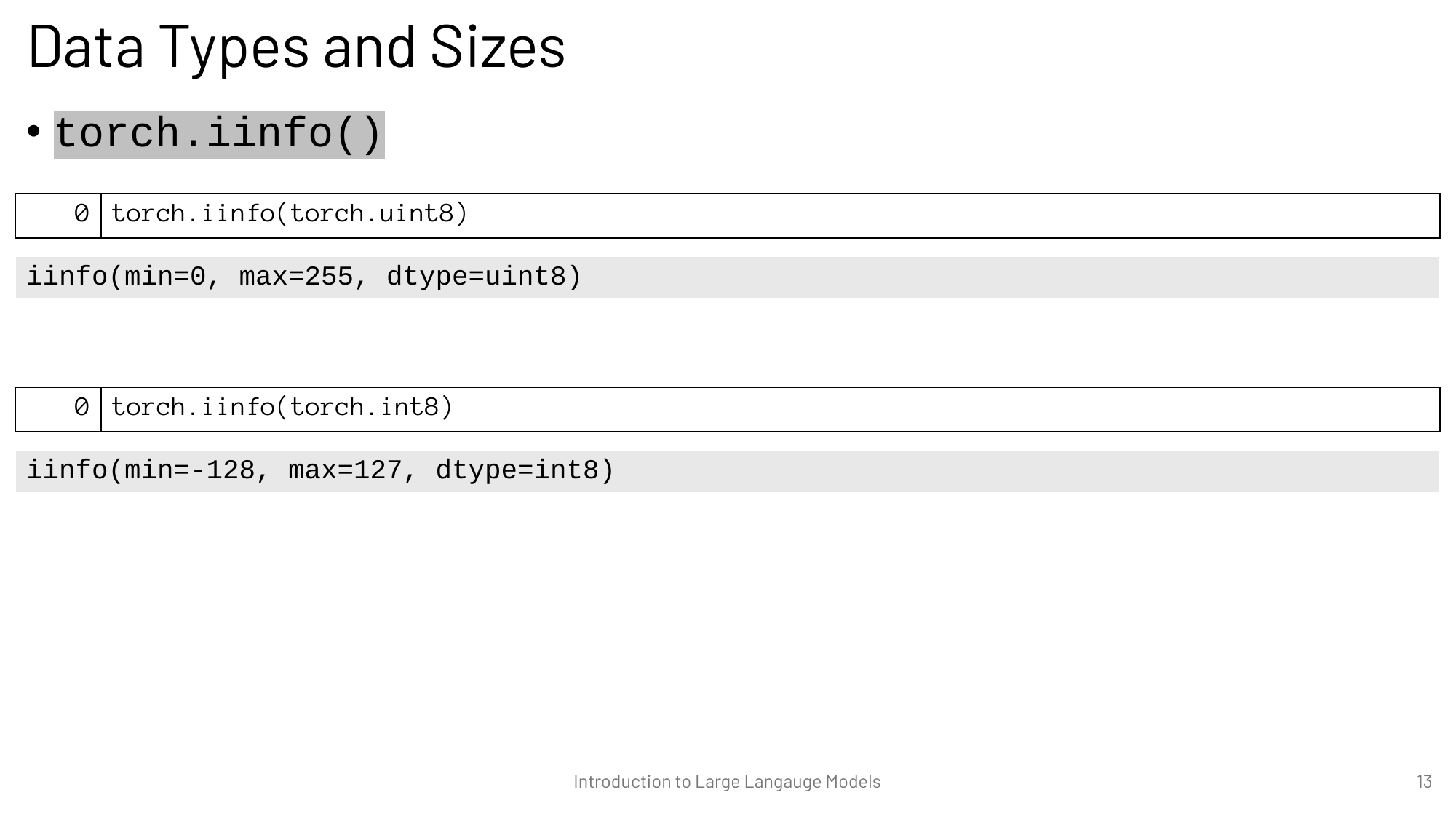

# Data Types and Sizes
torch.iinfo()
| 0 | torch.iinfo(torch.uint8) |
| --- | --- |
| iinfo(min=0, max=255, dtype=uint8) |
| --- |
| 0 | torch.iinfo(torch.int8) |
| --- | --- |
| iinfo(min=-128, max=127, dtype=int8) |
| --- |
Introduction to Large Langauge Models
13